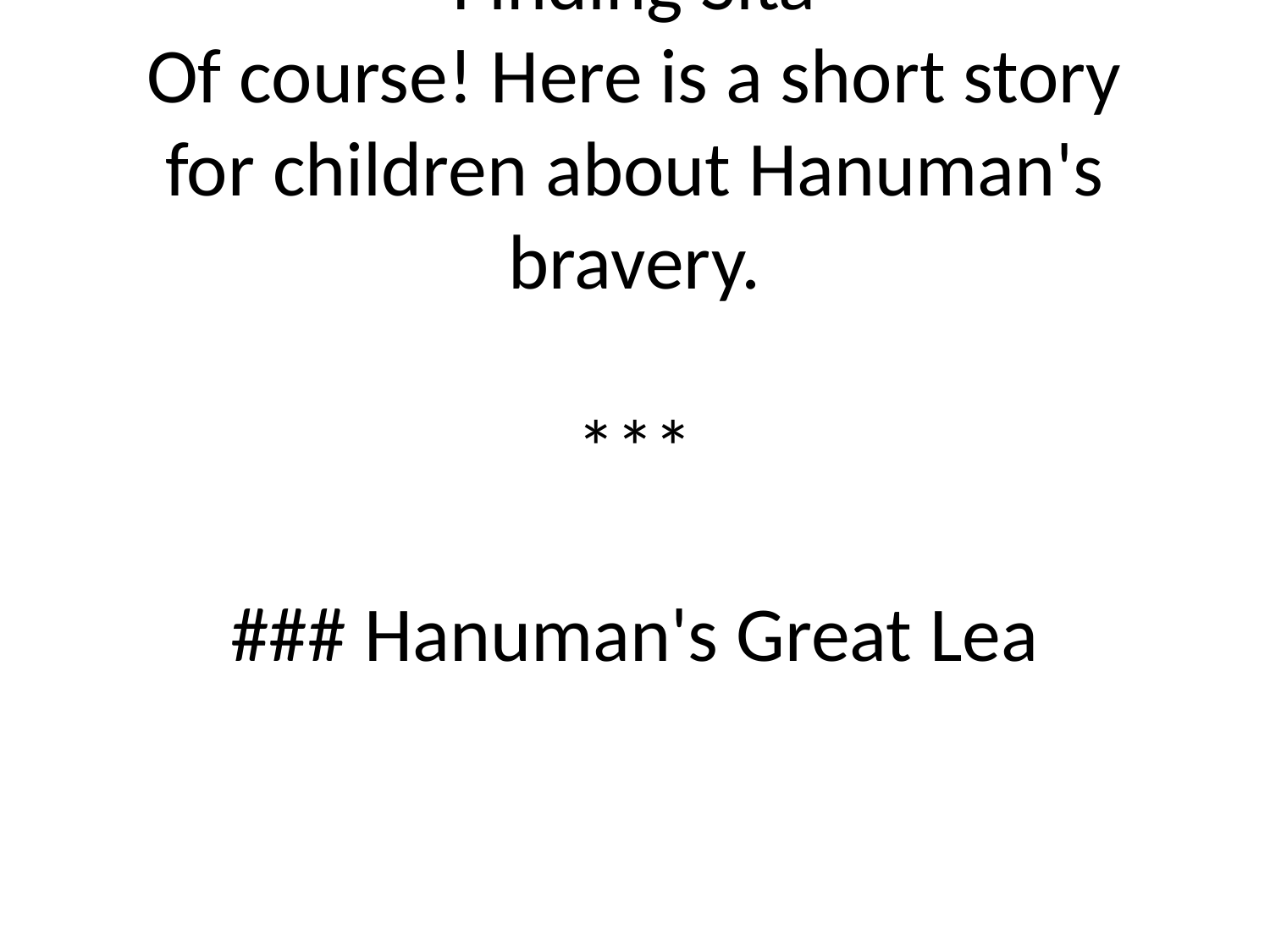

# Story 1 Hanuman’S Bravery In Finding Sita
Of course! Here is a short story for children about Hanuman's bravery.

***

### Hanuman's Great Lea